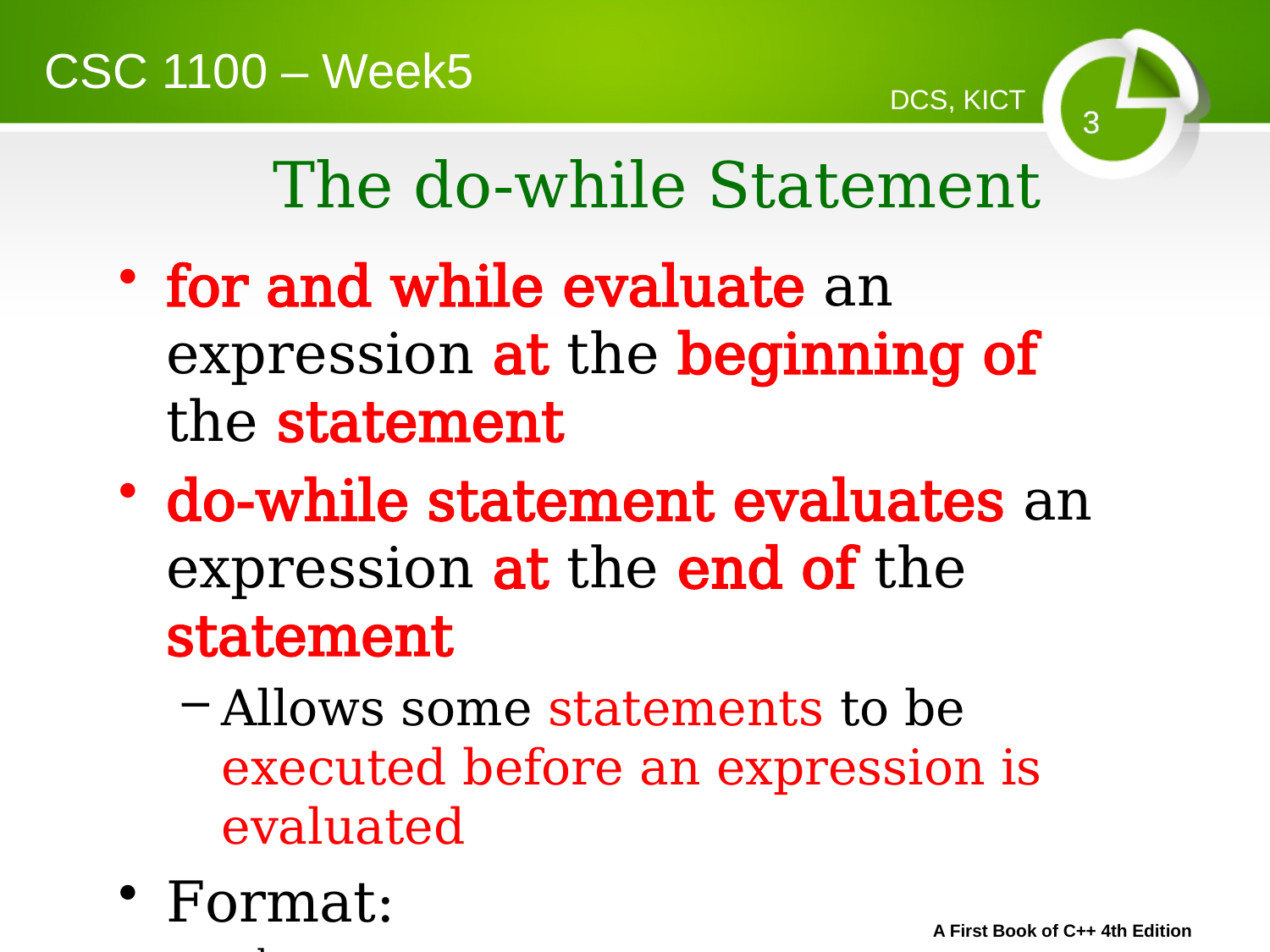

CSC 1100 – Week5
DCS, KICT
3
# The do-while Statement
for and while evaluate an expression at the beginning of the statement
do-while statement evaluates an expression at the end of the statement
Allows some statements to be executed before an expression is evaluated
Format:
do
     statement ;
while (expression) ;      // don’t forget ;
A First Book of C++ 4th Edition